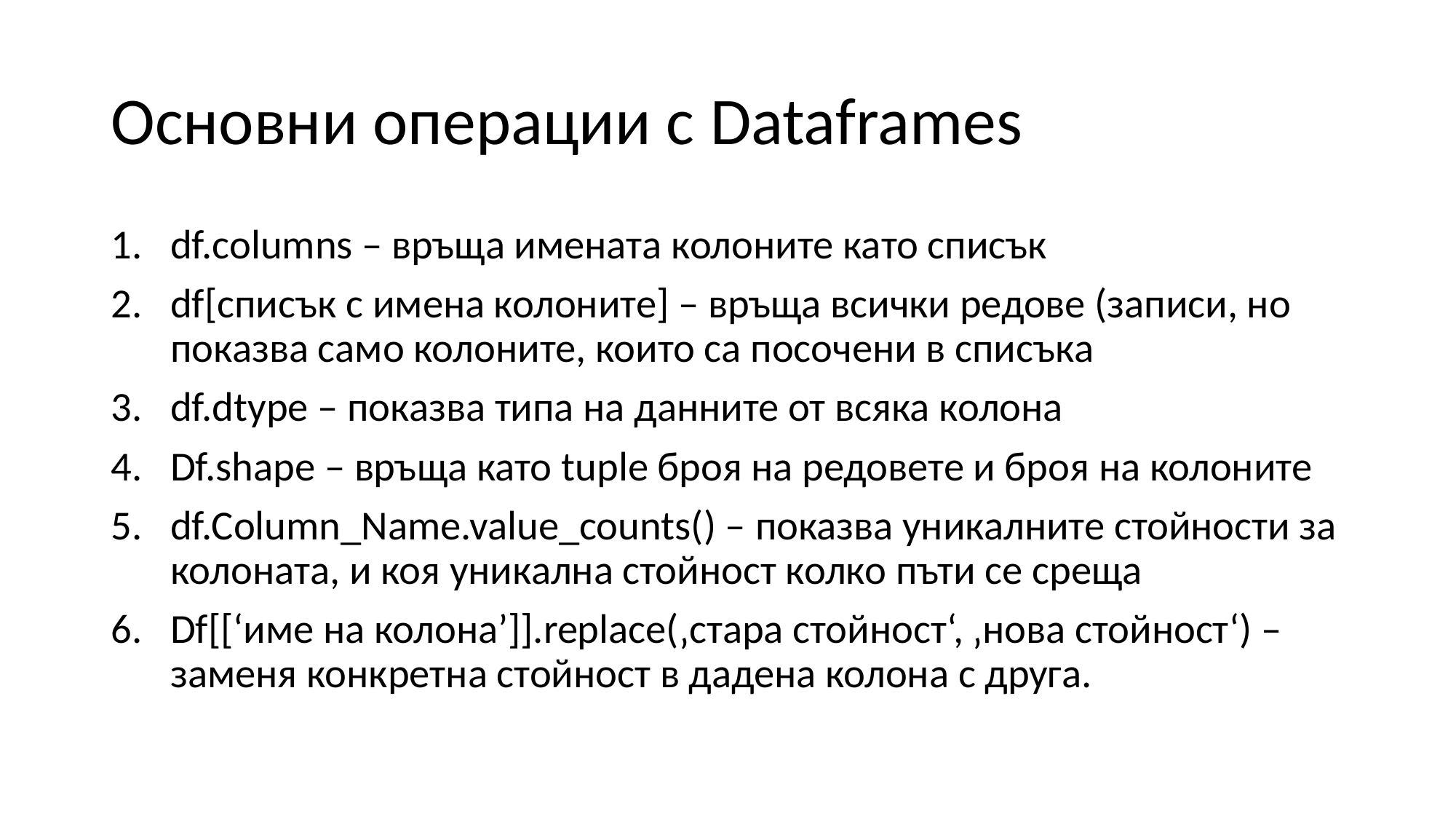

# Основни операции с Dataframes
df.columns – връща имената колоните като списък
df[списък с имена колоните] – връща всички редове (записи, но показва само колоните, които са посочени в списъка
df.dtype – показва типа на данните от всяка колона
Df.shape – връща като tuple броя на редовете и броя на колоните
df.Column_Name.value_counts() – показва уникалните стойности за колоната, и коя уникална стойност колко пъти се среща
Df[[‘име на колона’]].replace(‚стара стойност‘, ‚нова стойност‘) – заменя конкретна стойност в дадена колона с друга.